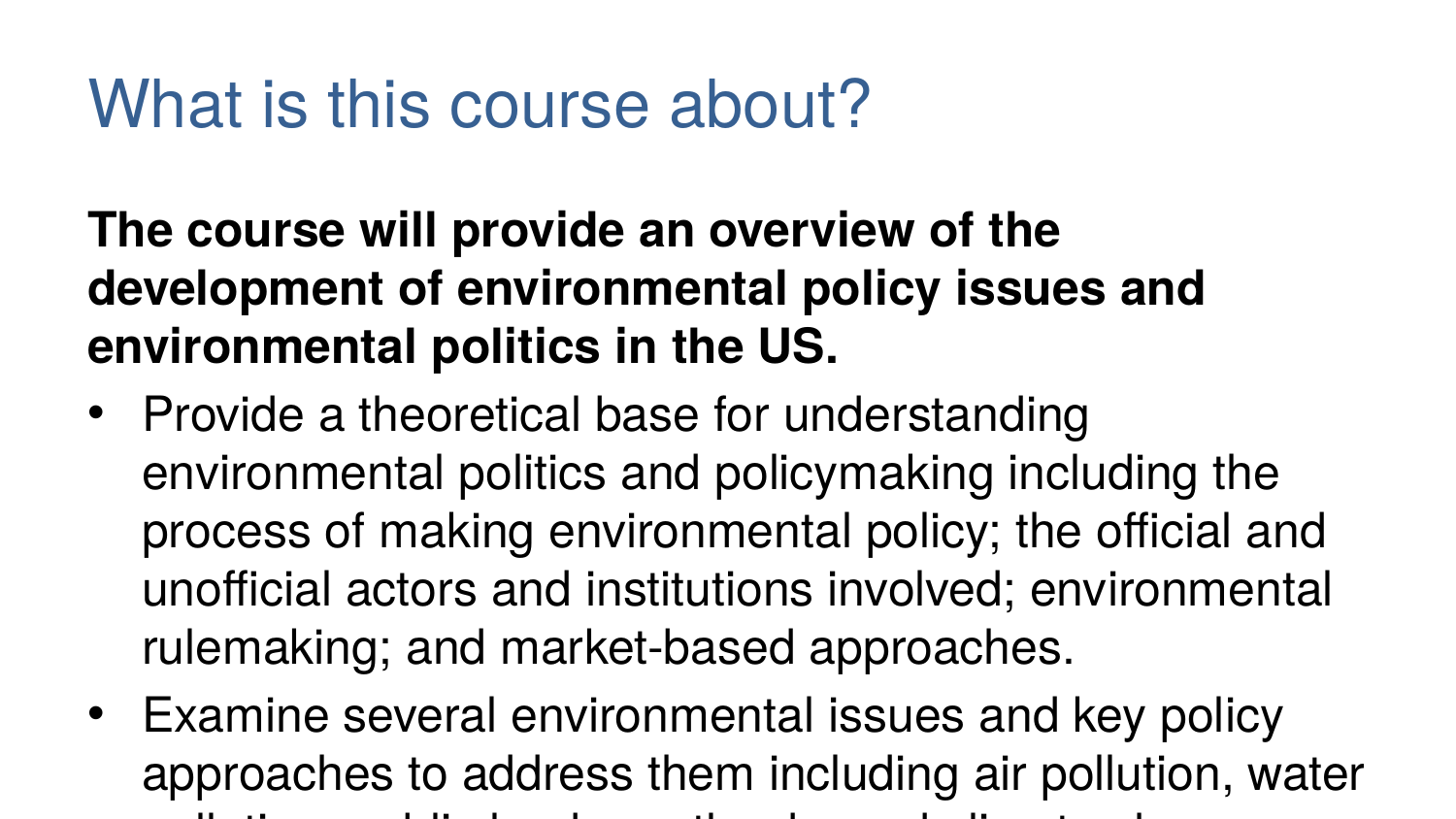

# What is this course about?
The course will provide an overview of the development of environmental policy issues and environmental politics in the US.
Provide a theoretical base for understanding environmental politics and policymaking including the process of making environmental policy; the official and unofficial actors and institutions involved; environmental rulemaking; and market-based approaches.
Examine several environmental issues and key policy approaches to address them including air pollution, water pollution, public lands, wetlands, and climate change.